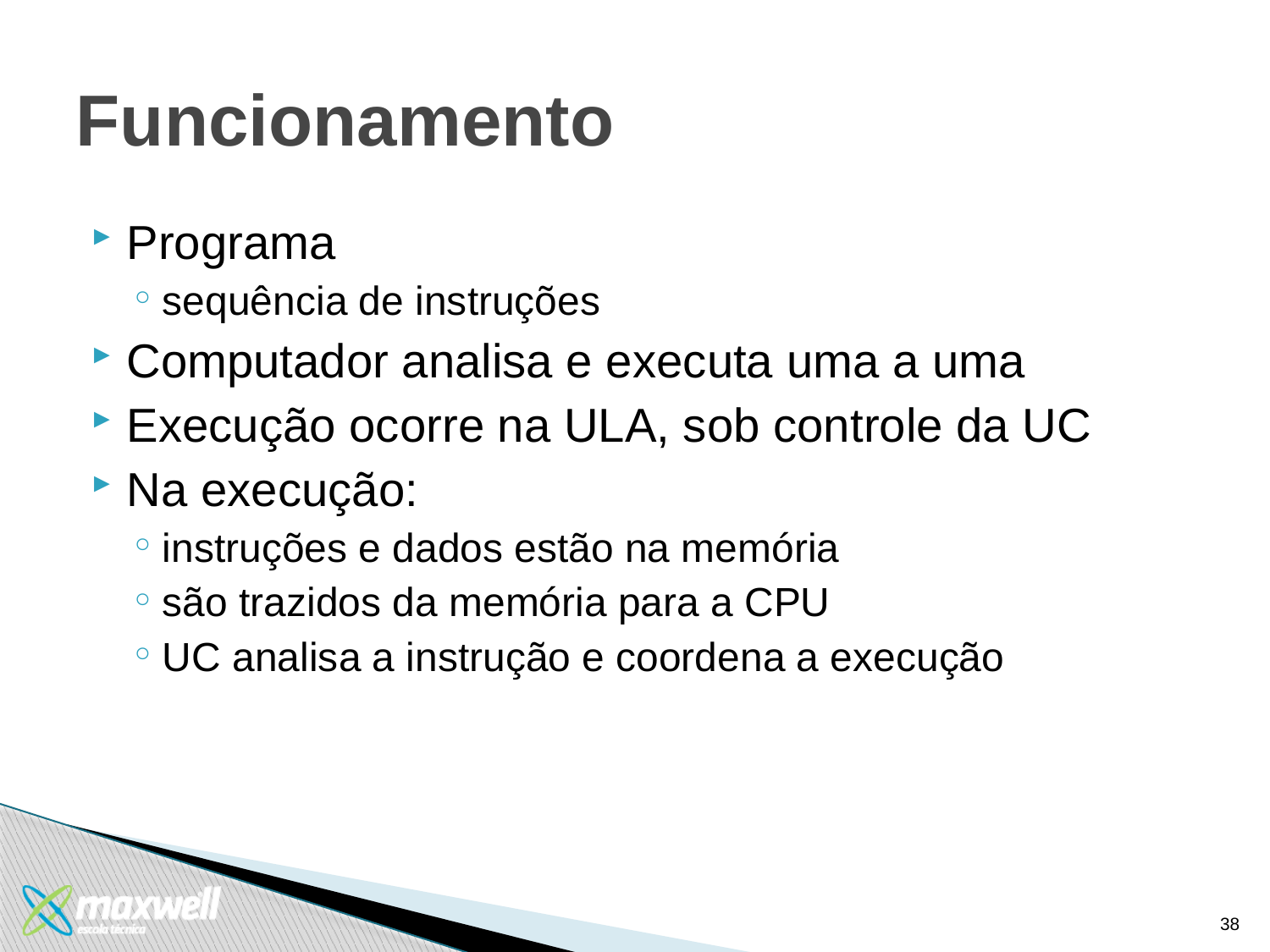

# Funcionamento
Programa
sequência de instruções
Computador analisa e executa uma a uma
Execução ocorre na ULA, sob controle da UC
Na execução:
instruções e dados estão na memória
são trazidos da memória para a CPU
UC analisa a instrução e coordena a execução
38